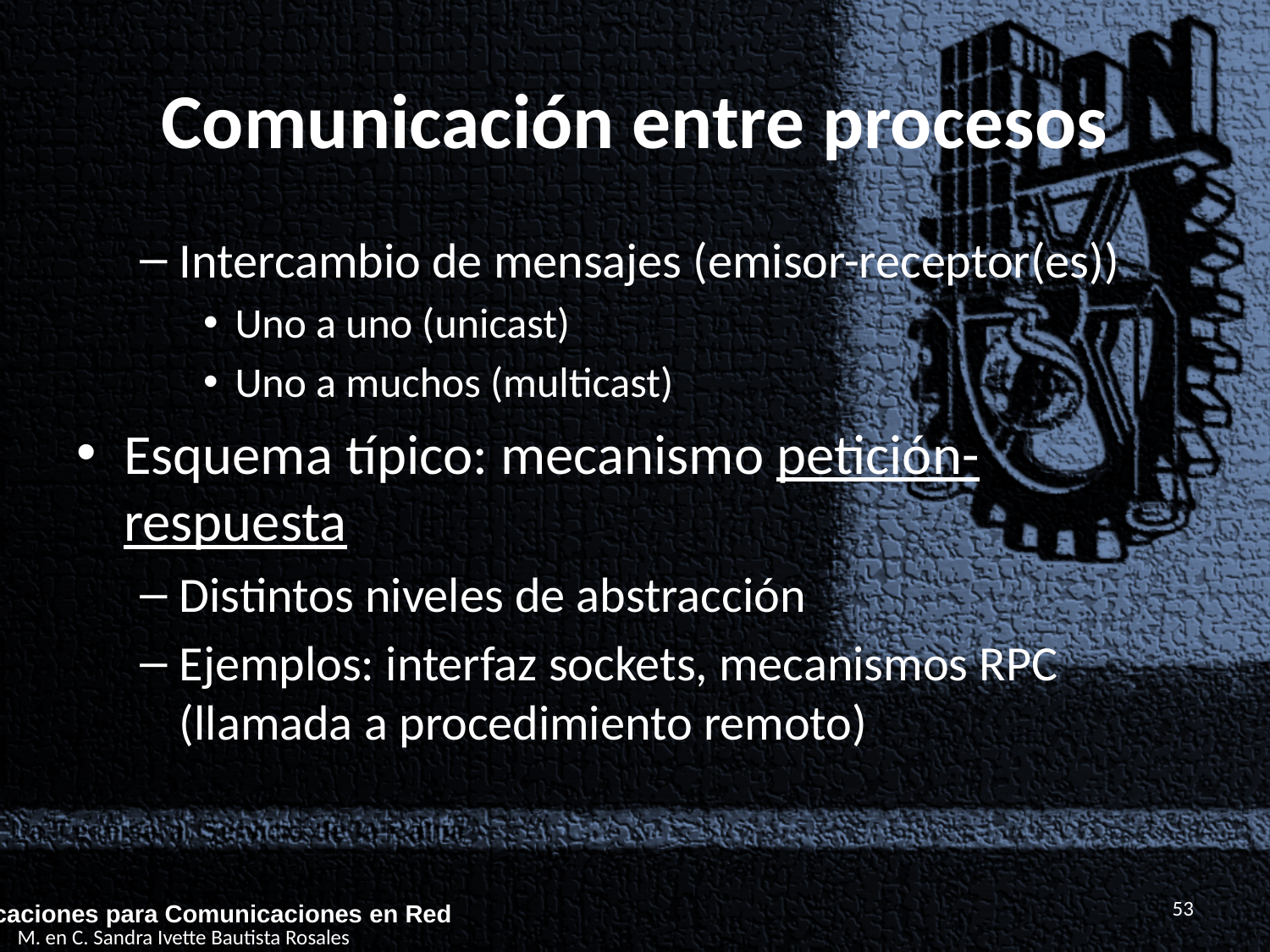

# Comunicación entre procesos
Intercambio de mensajes (emisor-receptor(es))
Uno a uno (unicast)
Uno a muchos (multicast)
Esquema típico: mecanismo petición-respuesta
Distintos niveles de abstracción
Ejemplos: interfaz sockets, mecanismos RPC (llamada a procedimiento remoto)
53
Aplicaciones para Comunicaciones en Red
M. en C. Sandra Ivette Bautista Rosales